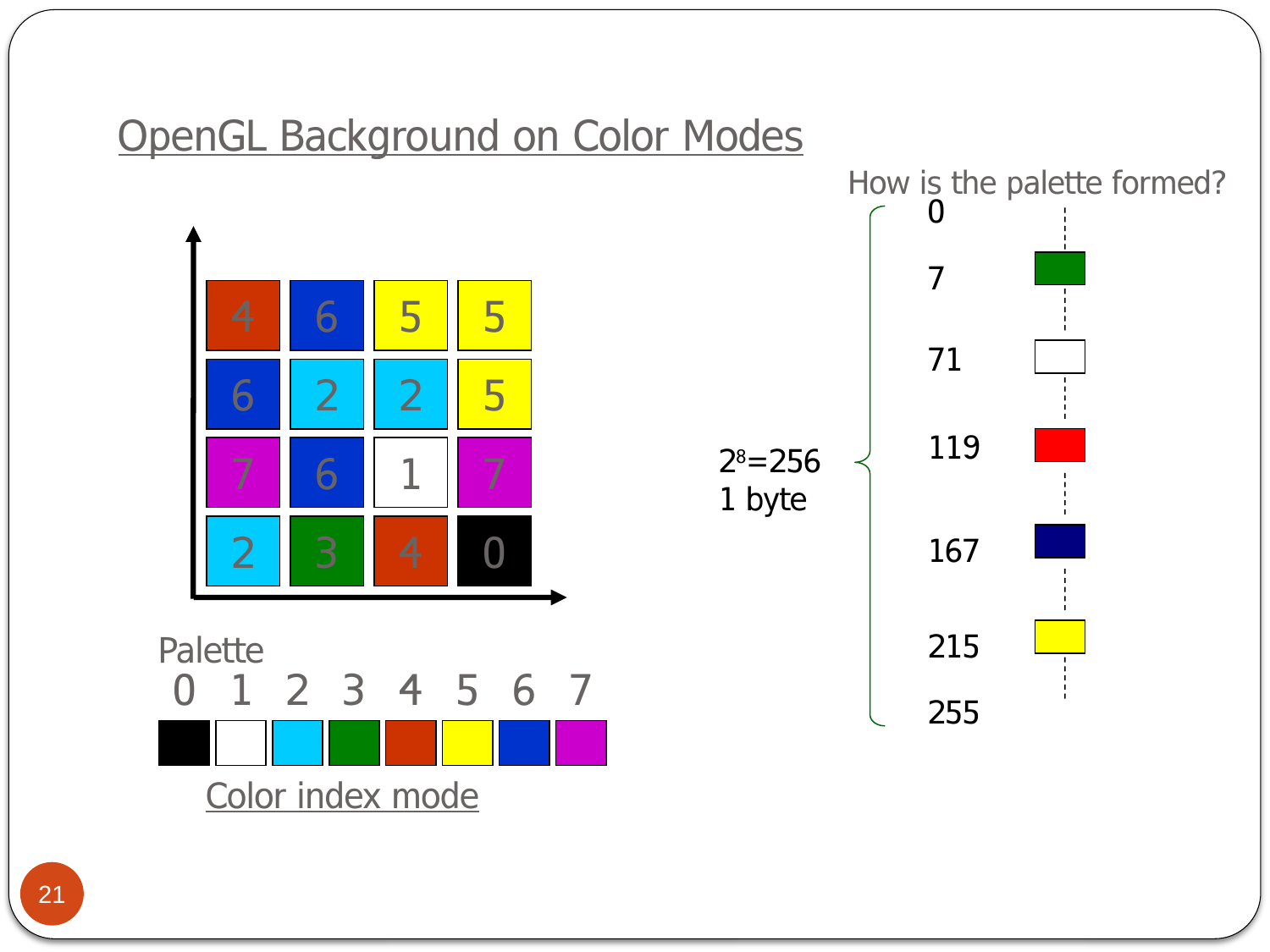

OpenGL Background on Color Modes
How is the palette formed?
0

7

71

119

167

215

255

28=256
1 byte
4
6
5
5
6
2
2
5

7
6
1
7
2
3
4
0

Palette
0
1
2
3
4
5
6
7

Color index mode
21